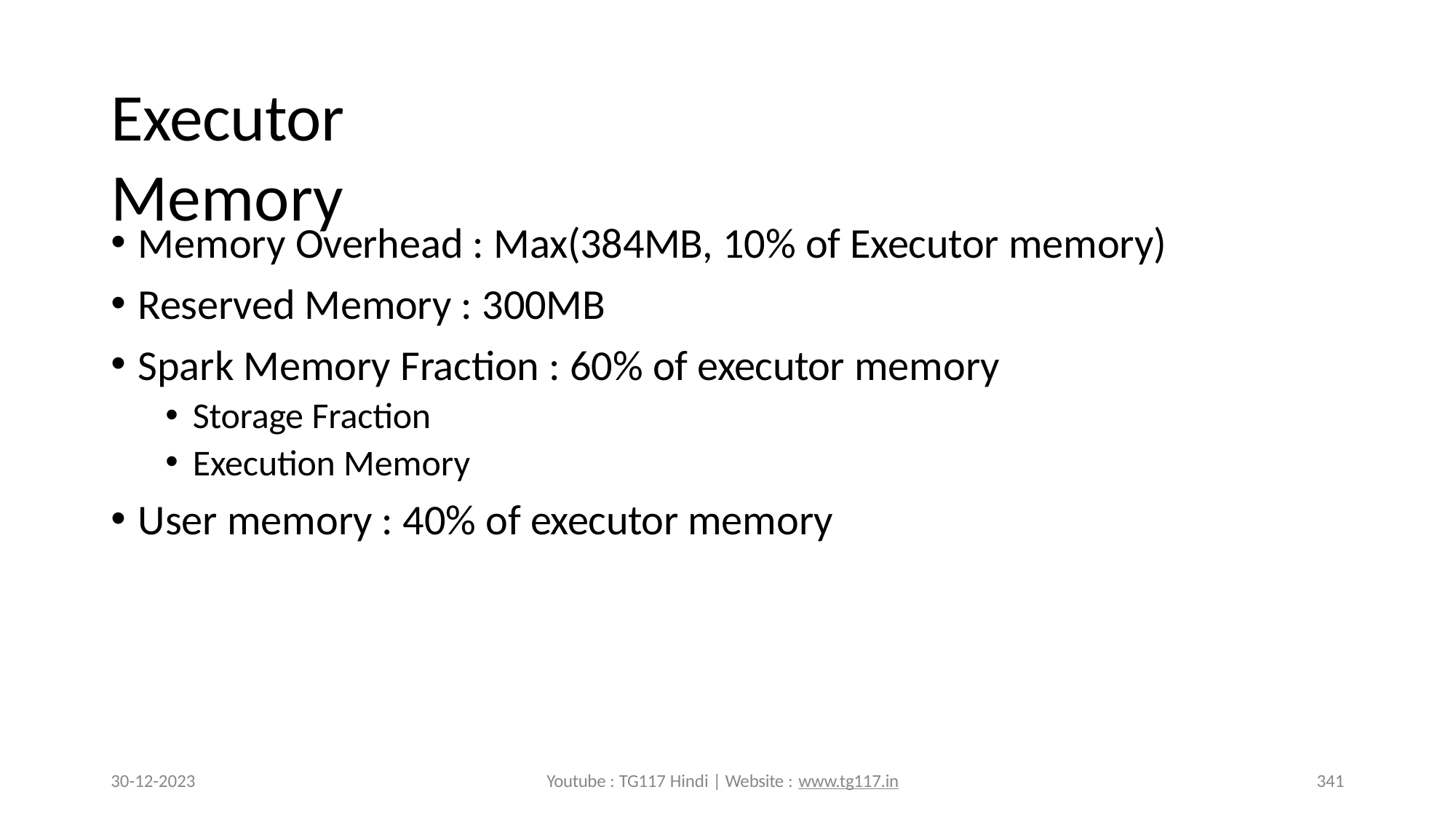

# Executor Memory
Memory Overhead : Max(384MB, 10% of Executor memory)
Reserved Memory : 300MB
Spark Memory Fraction : 60% of executor memory
Storage Fraction
Execution Memory
User memory : 40% of executor memory
30-12-2023
Youtube : TG117 Hindi | Website : www.tg117.in
341